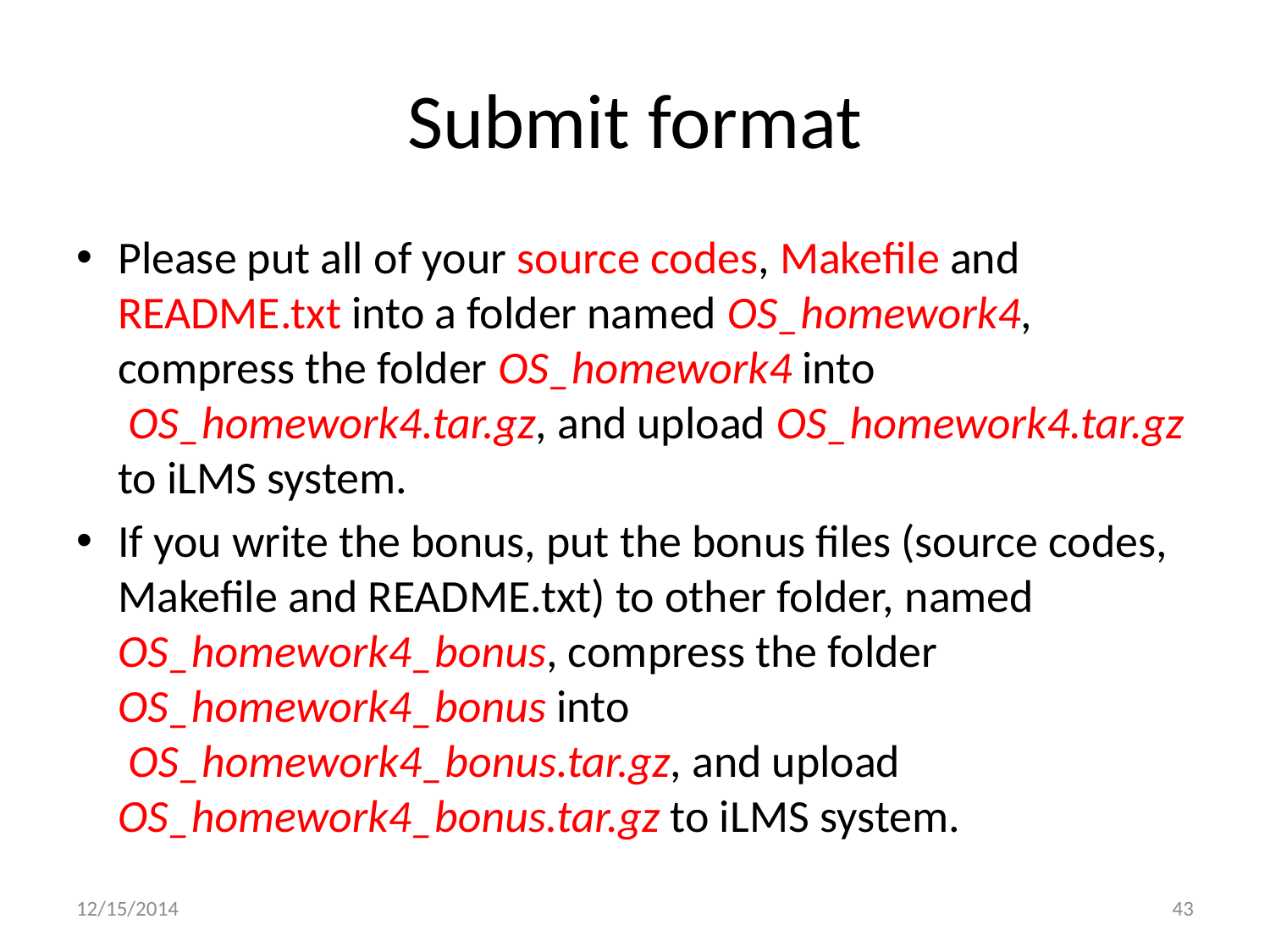

# Submit format
Please put all of your source codes, Makefile and README.txt into a folder named OS_homework4, compress the folder OS_homework4 into  OS_homework4.tar.gz, and upload OS_homework4.tar.gz to iLMS system.
If you write the bonus, put the bonus files (source codes, Makefile and README.txt) to other folder, named OS_homework4_bonus, compress the folder OS_homework4_bonus into  OS_homework4_bonus.tar.gz, and upload OS_homework4_bonus.tar.gz to iLMS system.
12/15/2014
43